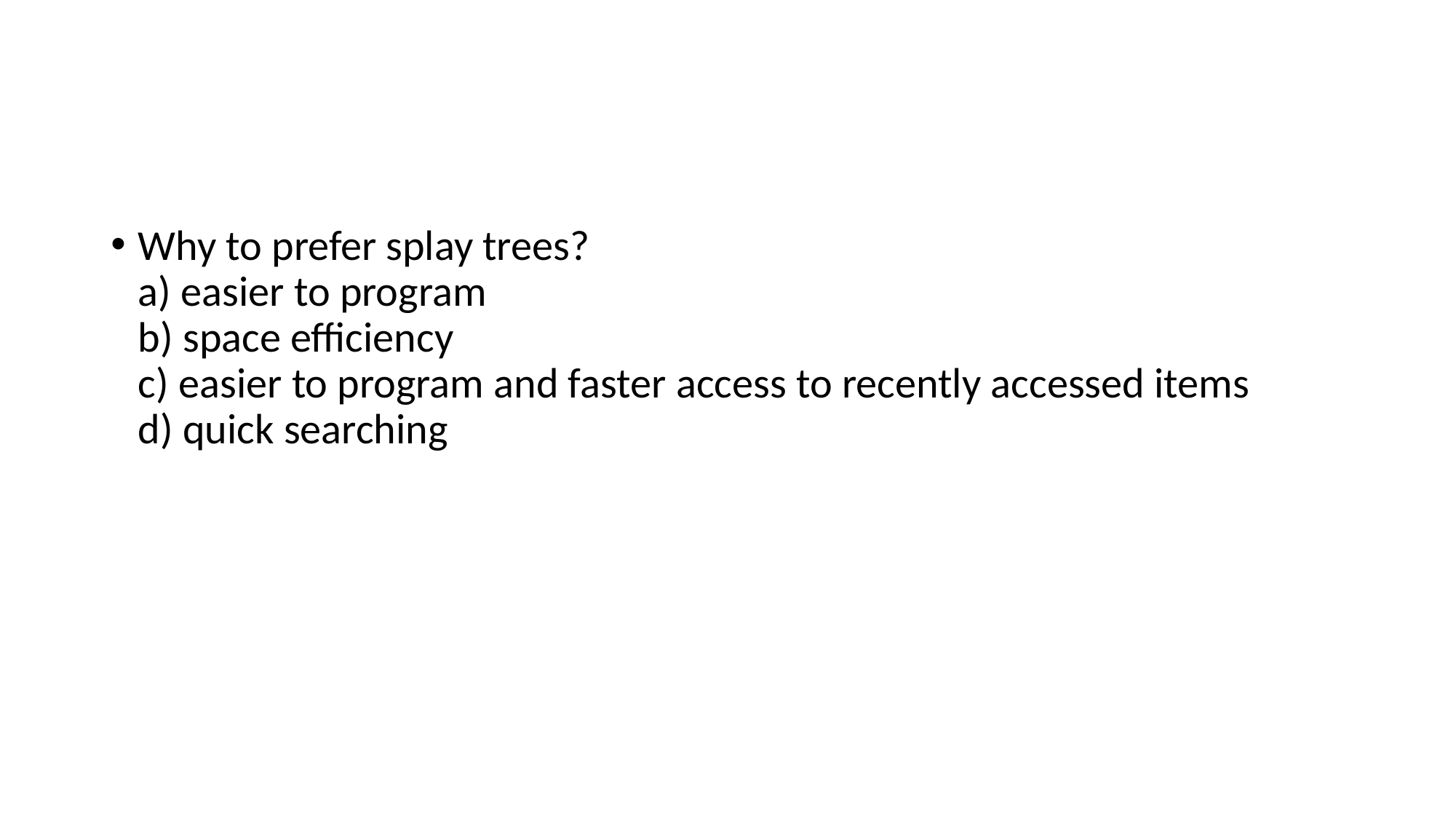

Why to prefer splay trees?
a) easier to program
b) space efficiency
c) easier to program and faster access to recently accessed items
d) quick searching